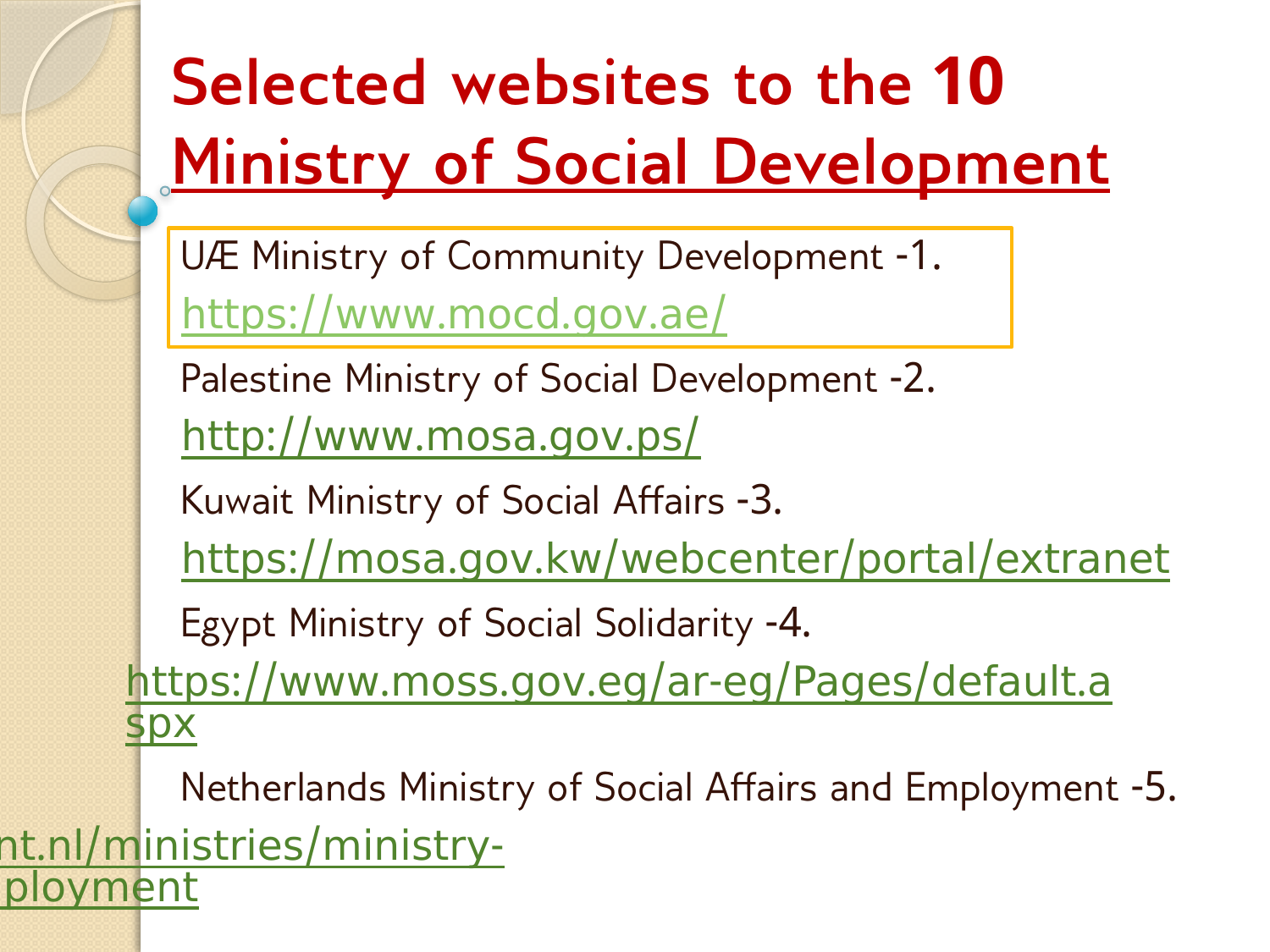

# 10 Selected websites to the Ministry of Social Development

.1- UAE Ministry of Community Development
https://www.mocd.gov.ae/
.2- Palestine Ministry of Social Development
http://www.mosa.gov.ps/
.3- Kuwait Ministry of Social Affairs
https://mosa.gov.kw/webcenter/portal/extranet
.4- Egypt Ministry of Social Solidarity
https://www.moss.gov.eg/ar-eg/Pages/default.aspx
.5- Netherlands Ministry of Social Affairs and Employment
https://www.government.nl/ministries/ministry-of-social-affairs-and-employment